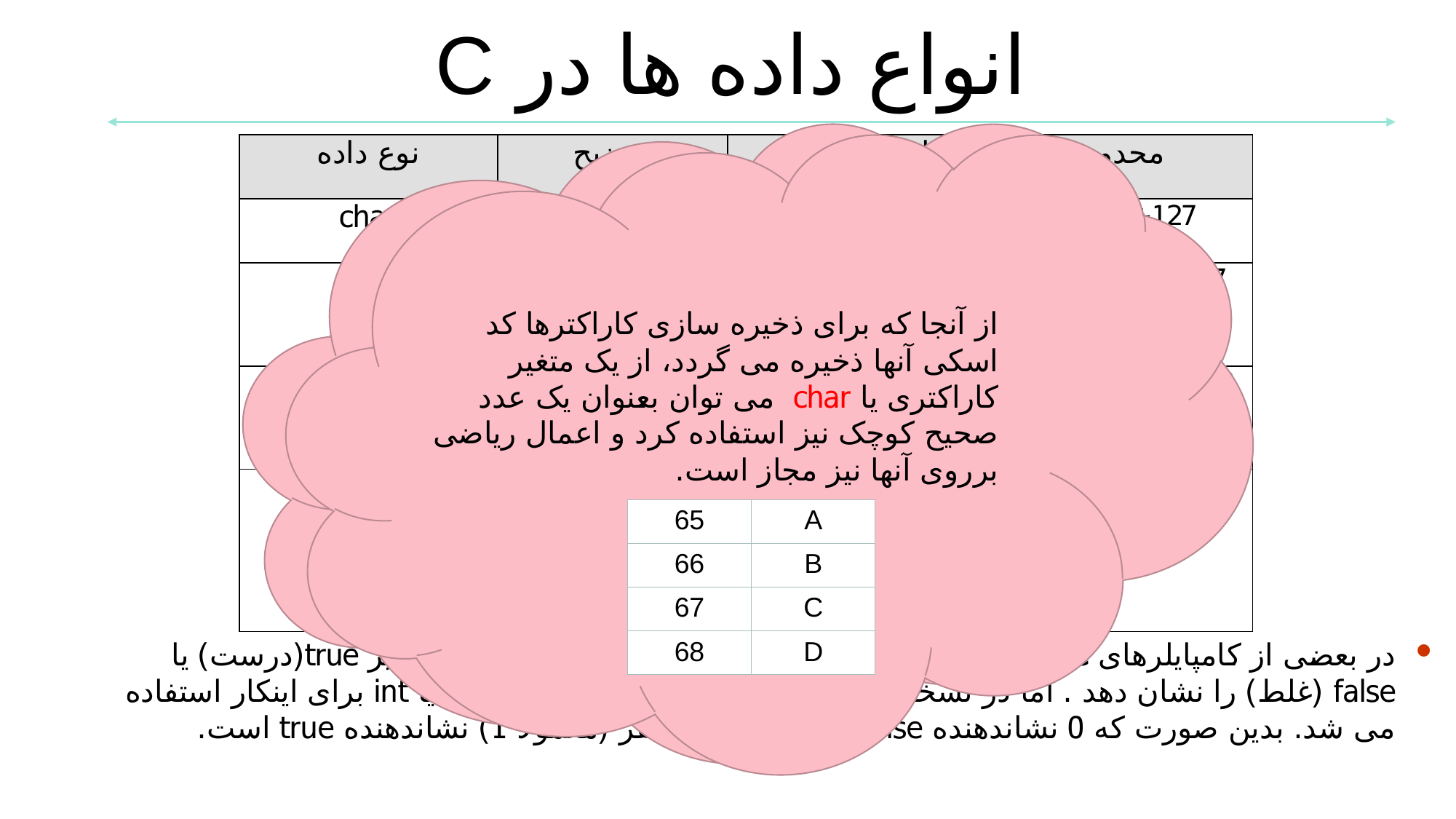

انواع داده ها در C
اندازه int در محیطهای 16 بیتی مانند DOS برابر 16 بیت است. اما در محیطهای 32 بیتی همانند Windows اندازه آن 32 بیت می باشد که در اینصورت محدوده ای برابر -2,147,483,648 تا +2,147,483,647 را پوشش می دهد.
از آنجا که برای ذخیره سازی کاراکترها کد اسکی آنها ذخیره می گردد، از یک متغیر کاراکتری یا char  می توان بعنوان یک عدد صحیح کوچک نیز استفاده کرد و اعمال ریاضی برروی آنها نیز مجاز است.

| نوع داده | توضیح | اندازه (بیت) | محدوده |
| --- | --- | --- | --- |
| char | کاراکتر | 8 | -128 to +127 |
| int | عدد صحیح | 16 | -32768 to +32767 |
| float | عدد اعشاری | 32 | 3.4e-38 to 3.4e+38 |
| double | عدد اعشاری با دقت مضاعف | 64 | 1.7e-308 to 1.7e+308 |
| 65 | A |
| --- | --- |
| 66 | B |
| 67 | C |
| 68 | D |
در بعضی از کامپایلرهای C، نوع داده bool نیز وجود دارد که می تواند یکی از مقادیر true(درست) یا false (غلط) را نشان دهد . اما در نسخه های اولیه C از همان نوع داده صحیح یا int برای اینکار استفاده می شد. بدین صورت که 0 نشاندهنده false و هر عدد غیر صفر (معمولا 1) نشاندهنده true است.